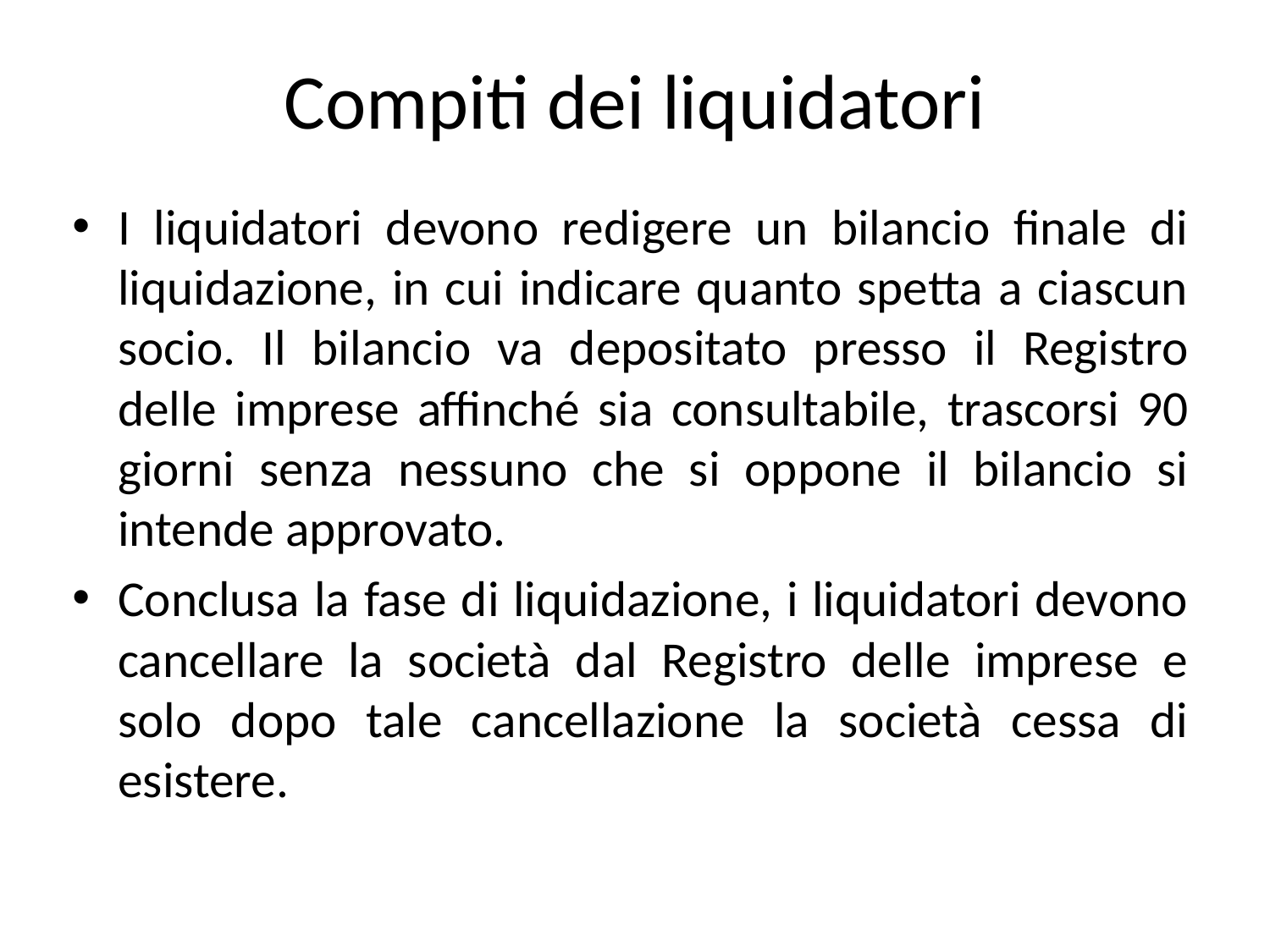

# Compiti dei liquidatori
I liquidatori devono redigere un bilancio finale di liquidazione, in cui indicare quanto spetta a ciascun socio. Il bilancio va depositato presso il Registro delle imprese affinché sia consultabile, trascorsi 90 giorni senza nessuno che si oppone il bilancio si intende approvato.
Conclusa la fase di liquidazione, i liquidatori devono cancellare la società dal Registro delle imprese e solo dopo tale cancellazione la società cessa di esistere.